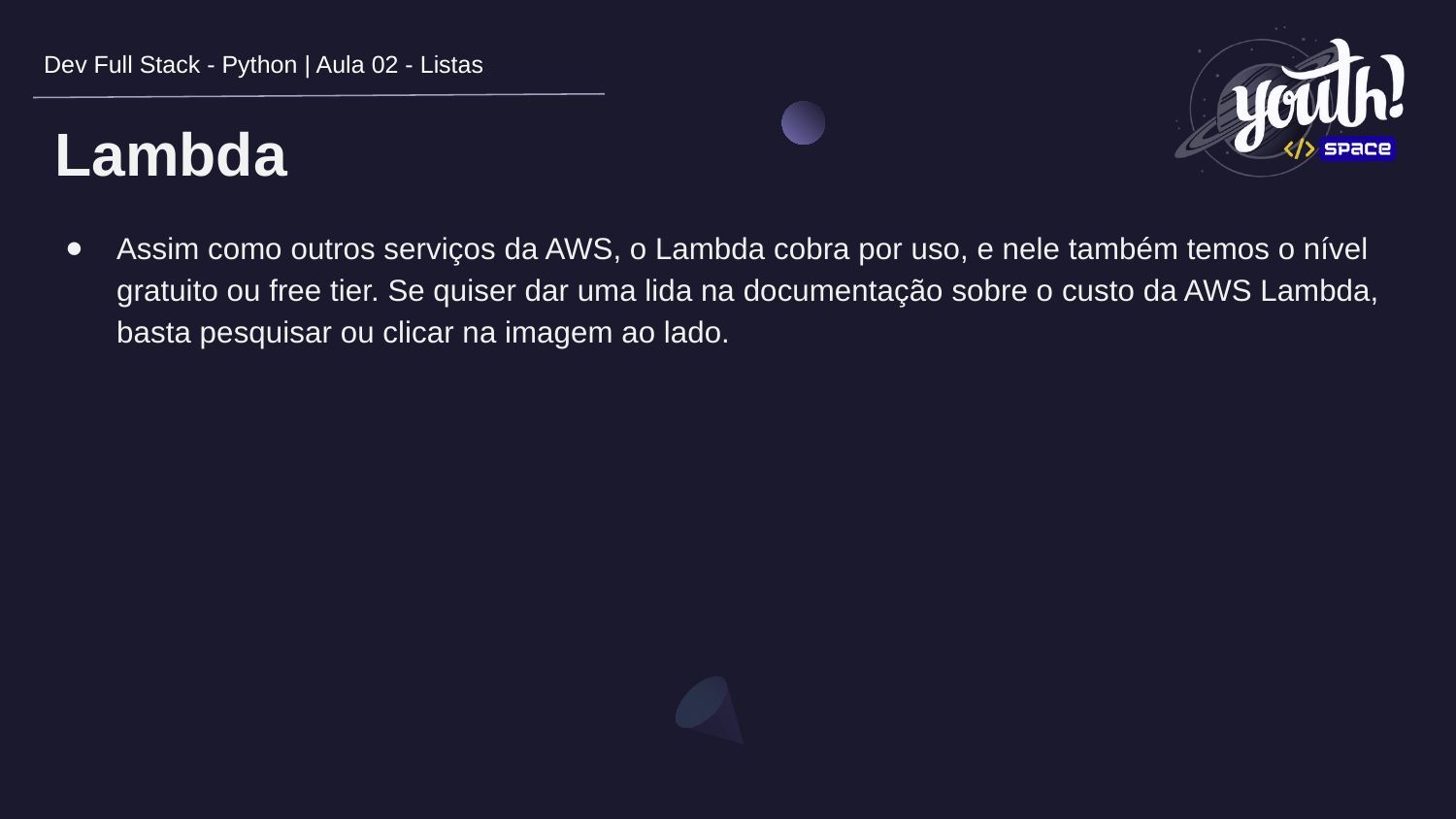

Dev Full Stack - Python | Aula 02 - Listas
# Lambda
Assim como outros serviços da AWS, o Lambda cobra por uso, e nele também temos o nível gratuito ou free tier. Se quiser dar uma lida na documentação sobre o custo da AWS Lambda, basta pesquisar ou clicar na imagem ao lado.